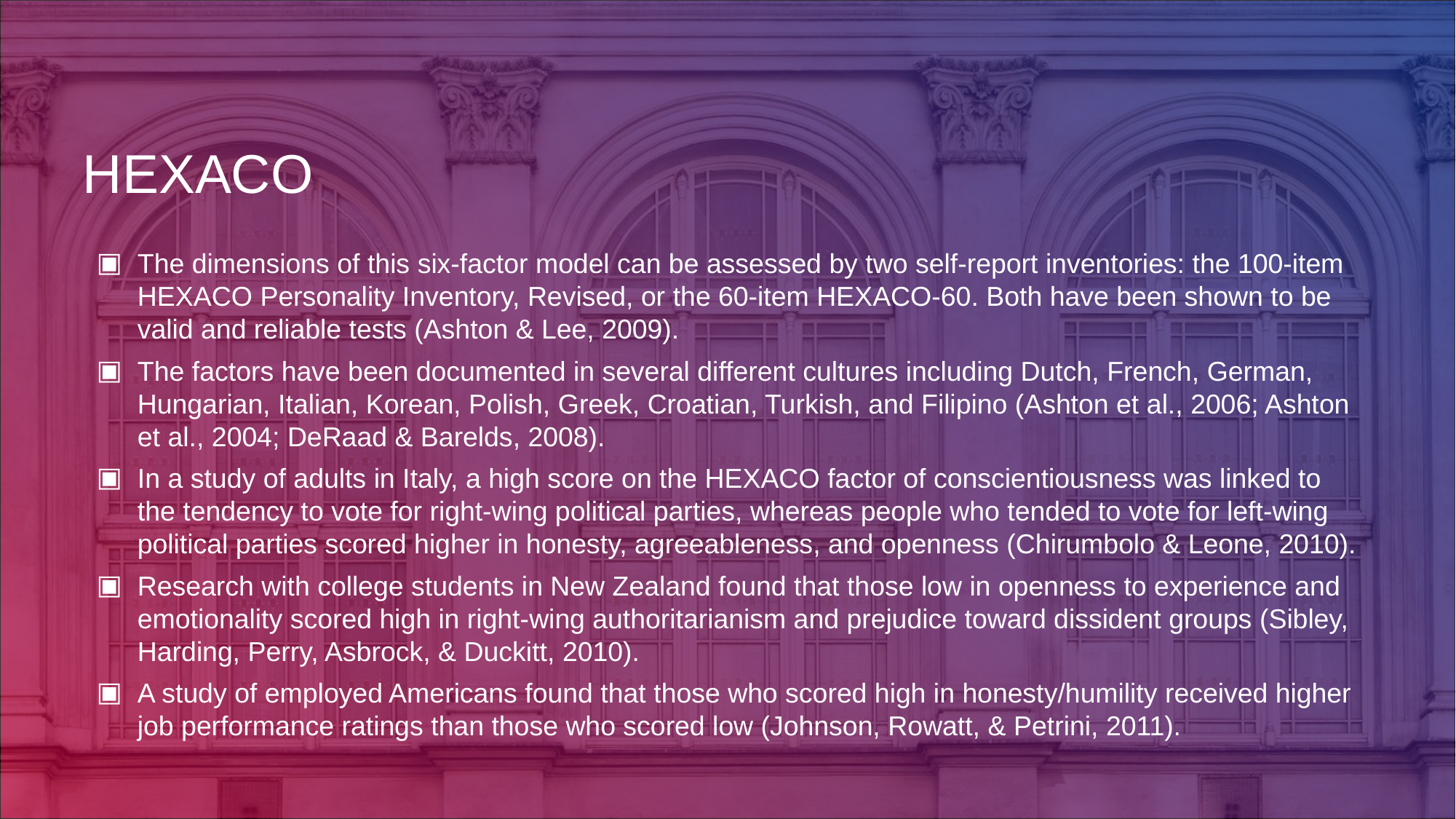

# HEXACO
The dimensions of this six-factor model can be assessed by two self-report inventories: the 100-item HEXACO Personality Inventory, Revised, or the 60-item HEXACO-60. Both have been shown to be valid and reliable tests (Ashton & Lee, 2009).
The factors have been documented in several different cultures including Dutch, French, German, Hungarian, Italian, Korean, Polish, Greek, Croatian, Turkish, and Filipino (Ashton et al., 2006; Ashton et al., 2004; DeRaad & Barelds, 2008).
In a study of adults in Italy, a high score on the HEXACO factor of conscientiousness was linked to the tendency to vote for right-wing political parties, whereas people who tended to vote for left-wing political parties scored higher in honesty, agreeableness, and openness (Chirumbolo & Leone, 2010).
Research with college students in New Zealand found that those low in openness to experience and emotionality scored high in right-wing authoritarianism and prejudice toward dissident groups (Sibley, Harding, Perry, Asbrock, & Duckitt, 2010).
A study of employed Americans found that those who scored high in honesty/humility received higher job performance ratings than those who scored low (Johnson, Rowatt, & Petrini, 2011).